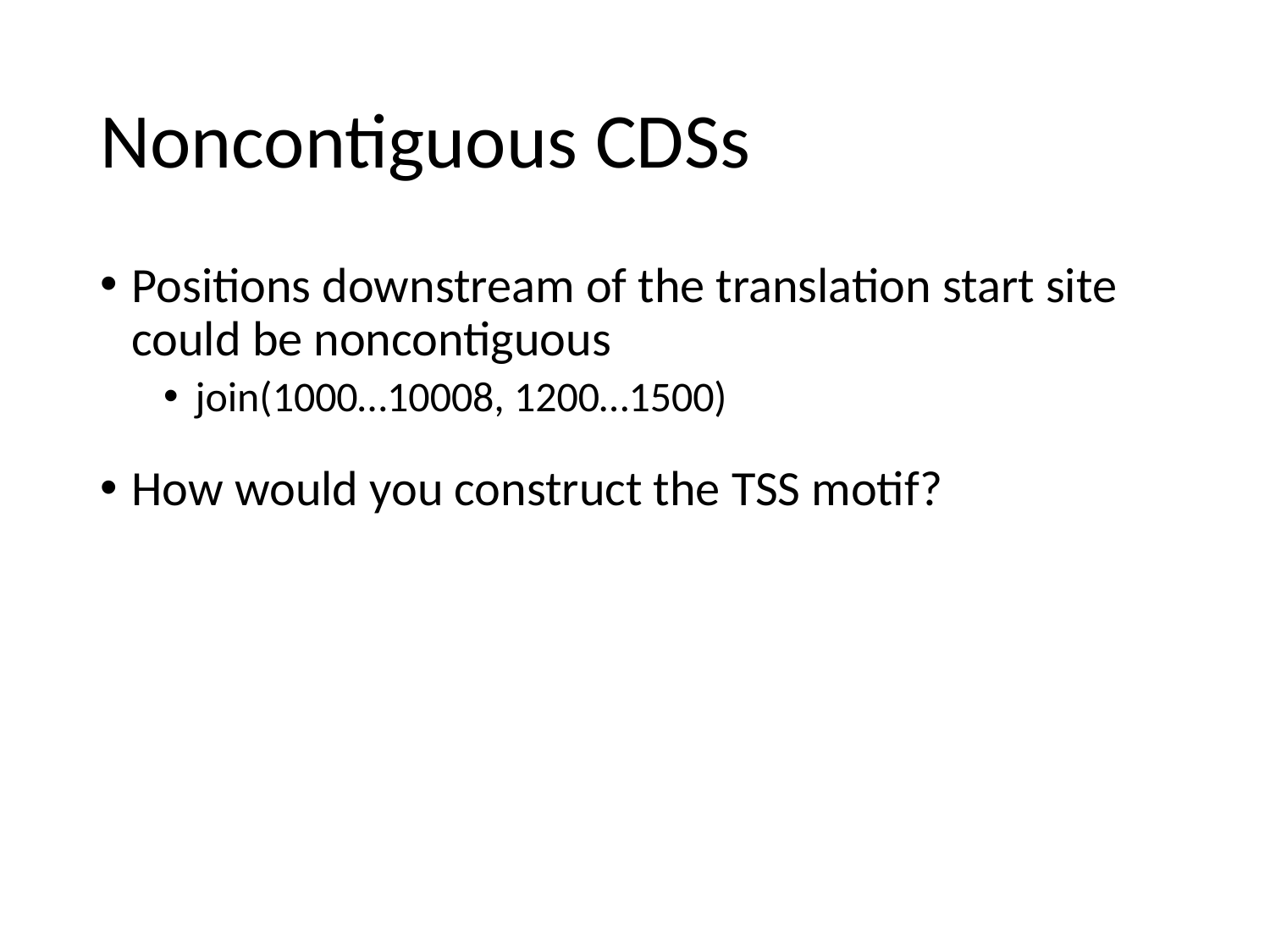

# Noncontiguous CDSs
Positions downstream of the translation start site could be noncontiguous
join(1000…10008, 1200…1500)
How would you construct the TSS motif?